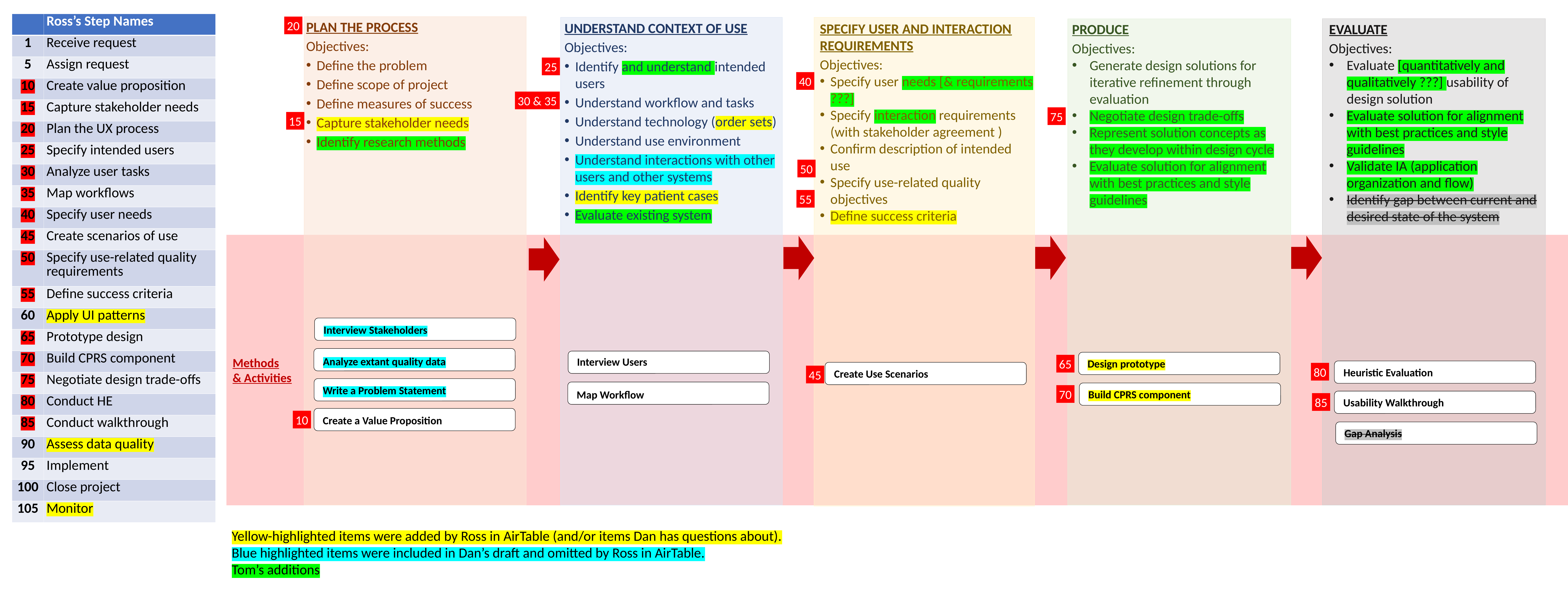

|  | Ross’s Step Names |
| --- | --- |
| 1 | Receive request |
| 5 | Assign request |
| 10 | Create value proposition |
| 15 | Capture stakeholder needs |
| 20 | Plan the UX process |
| 25 | Specify intended users |
| 30 | Analyze user tasks |
| 35 | Map workflows |
| 40 | Specify user needs |
| 45 | Create scenarios of use |
| 50 | Specify use-related quality requirements |
| 55 | Define success criteria |
| 60 | Apply UI patterns |
| 65 | Prototype design |
| 70 | Build CPRS component |
| 75 | Negotiate design trade-offs |
| 80 | Conduct HE |
| 85 | Conduct walkthrough |
| 90 | Assess data quality |
| 95 | Implement |
| 100 | Close project |
| 105 | Monitor |
PLAN THE PROCESS
Objectives:
Define the problem
Define scope of project
Define measures of success
Capture stakeholder needs
Identify research methods

20

SPECIFY USER AND INTERACTION REQUIREMENTS
Objectives:
Specify user needs [& requirements ???]
Specify interaction requirements (with stakeholder agreement )
Confirm description of intended use
Specify use-related quality objectives
Define success criteria

UNDERSTAND CONTEXT OF USE
Objectives:
Identify and understand intended users
Understand workflow and tasks
Understand technology (order sets)
Understand use environment
Understand interactions with other users and other systems
Identify key patient cases
Evaluate existing system

EVALUATE
Objectives:
Evaluate [quantitatively and qualitatively ???] usability of design solution
Evaluate solution for alignment with best practices and style guidelines
Validate IA (application organization and flow)
Identify gap between current and desired state of the system

PRODUCE
Objectives:
Generate design solutions for iterative refinement through evaluation
Negotiate design trade-offs
Represent solution concepts as they develop within design cycle
Evaluate solution for alignment with best practices and style guidelines

25
40
30 & 35
75
15
50
55

Methods
& Activities

Interview Stakeholders

Analyze extant quality data

Write a Problem Statement

Create a Value Proposition

Interview Users

Design prototype
65

Heuristic Evaluation

Create Use Scenarios
80
45

Map Workflow

Build CPRS component
70

Usability Walkthrough
85
10

Gap Analysis
Yellow-highlighted items were added by Ross in AirTable (and/or items Dan has questions about).
Blue highlighted items were included in Dan’s draft and omitted by Ross in AirTable.
Tom’s additions